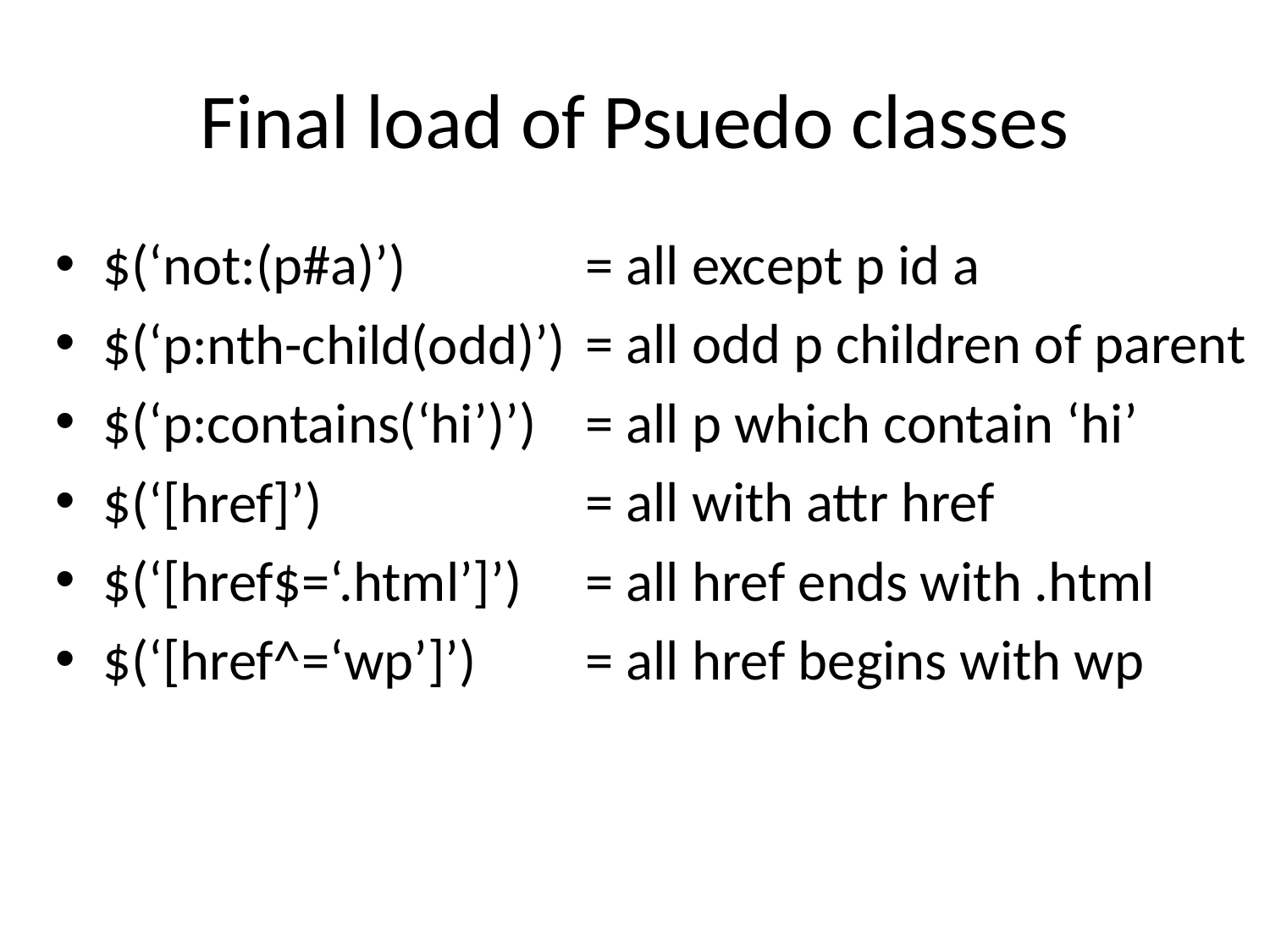

# Final load of Psuedo classes
$(‘not:(p#a)’)
$(‘p:nth-child(odd)’)
$(‘p:contains(‘hi’)’)
$(‘[href]’)
$(‘[href$=‘.html’]’)
$(‘[href^=‘wp’]’)
= all except p id a
= all odd p children of parent
= all p which contain ‘hi’
= all with attr href
= all href ends with .html
= all href begins with wp